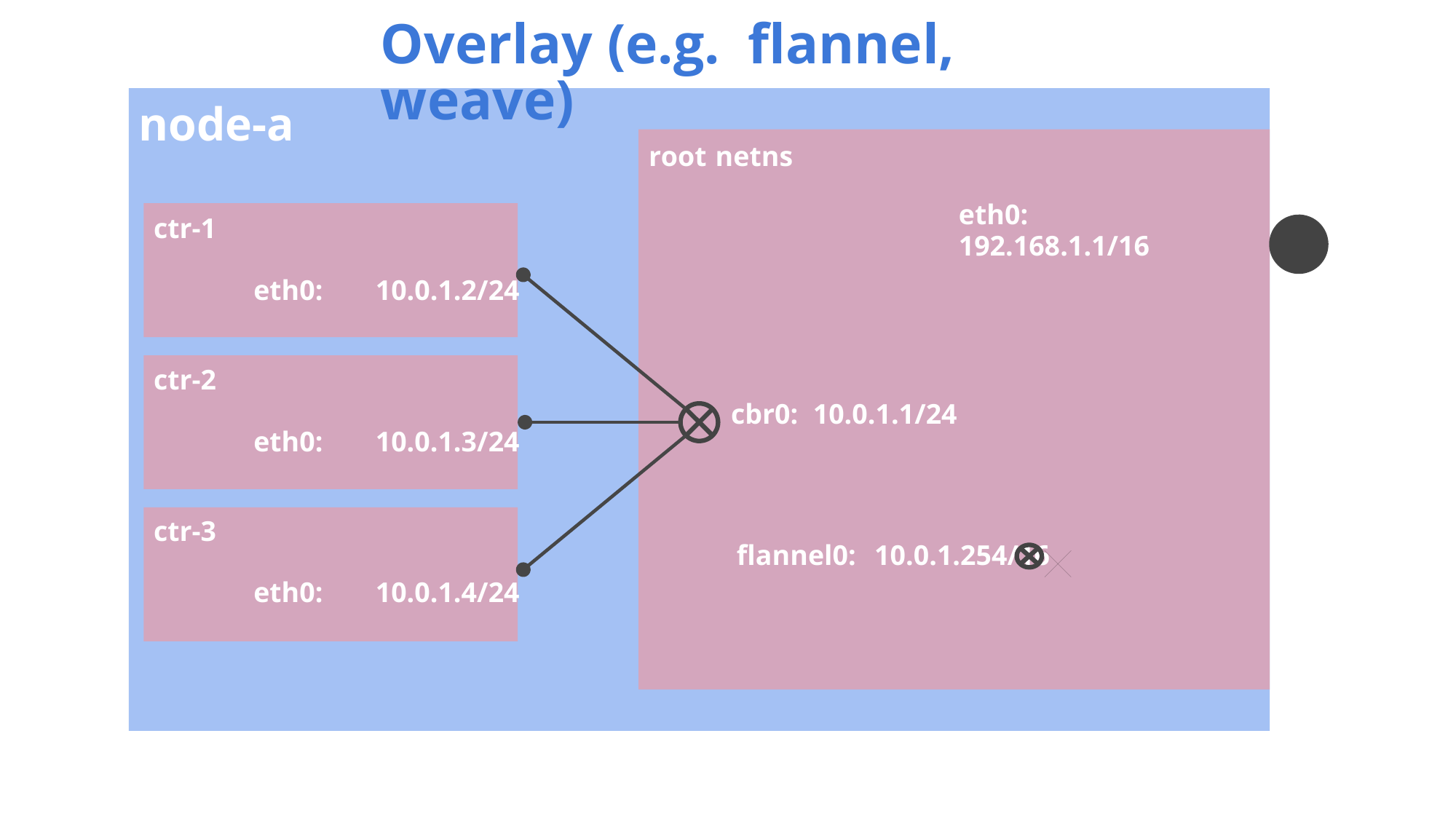

Overlay (e.g. flannel, weave)

node-a
ctr-1
eth0:       10.0.1.2/24
ctr-2
eth0:       10.0.1.3/24
ctr-3
eth0:       10.0.1.4/24

root netns

eth0:       192.168.1.1/16

cbr0:  10.0.1.1/24
flannel0:  10.0.1.254/16